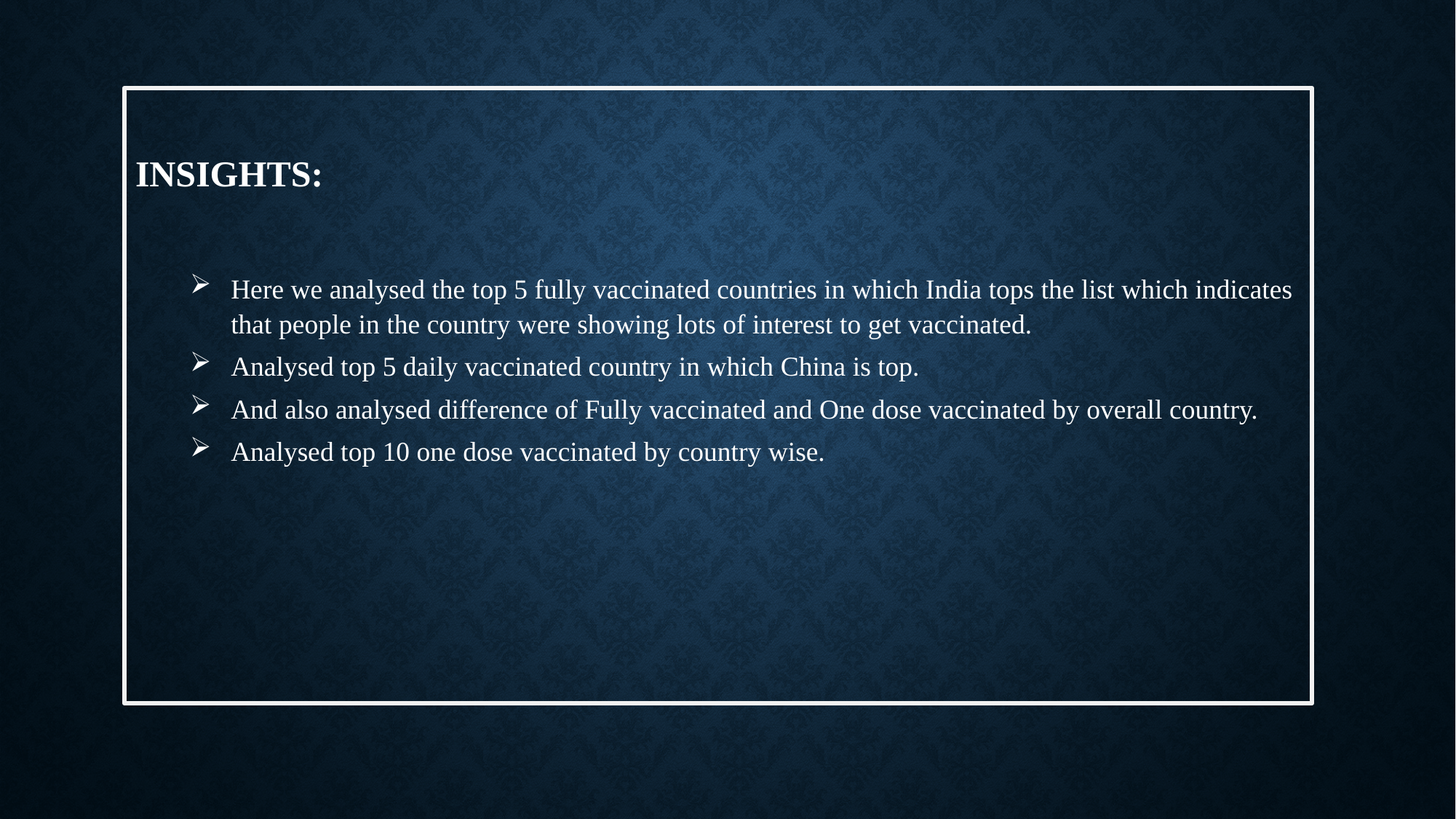

INSIGHTS:

Here we analysed the top 5 fully vaccinated countries in which India tops the list which indicates that people in the country were showing lots of interest to get vaccinated.
Analysed top 5 daily vaccinated country in which China is top.
And also analysed difference of Fully vaccinated and One dose vaccinated by overall country.
Analysed top 10 one dose vaccinated by country wise.